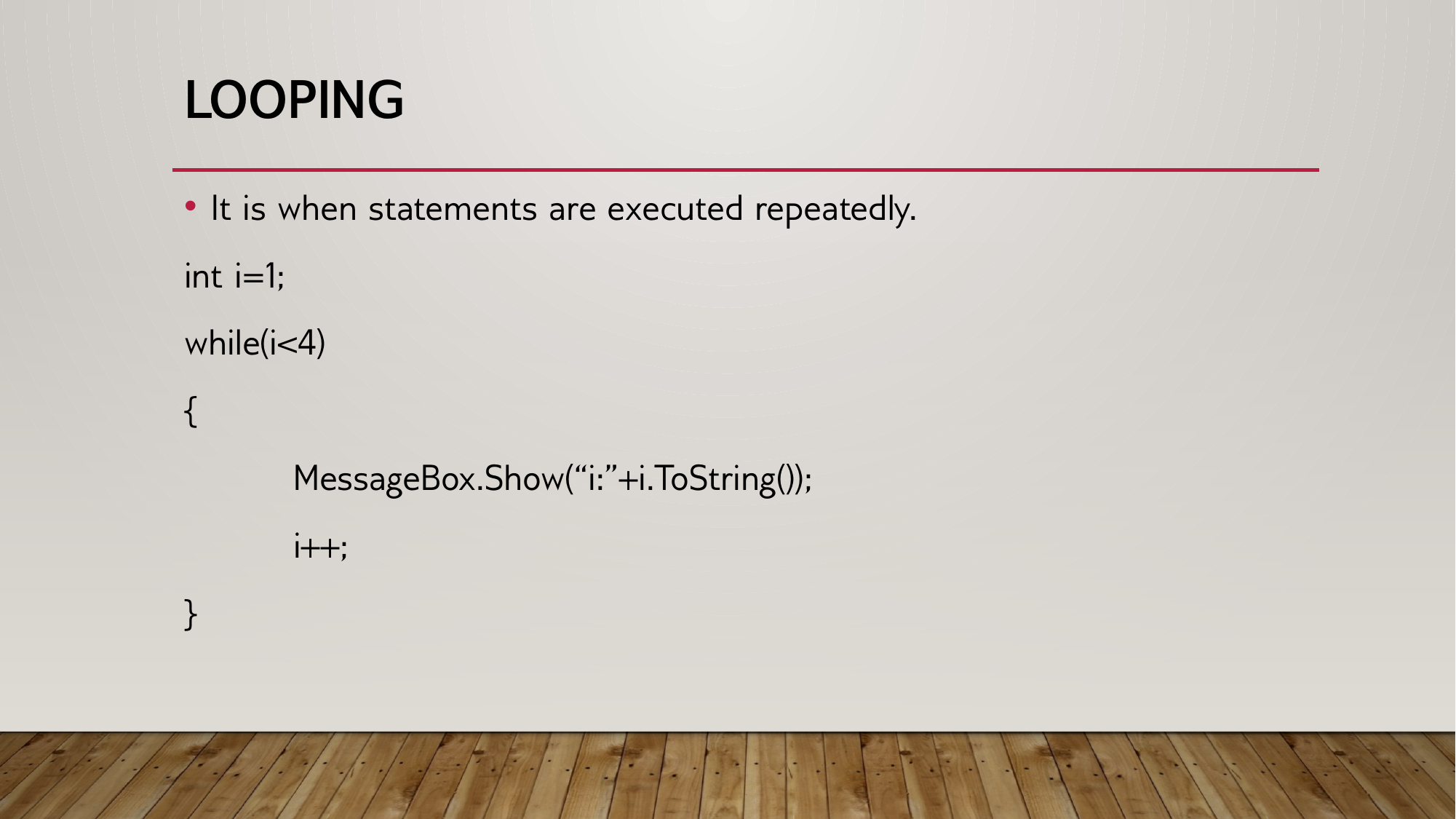

# Looping
It is when statements are executed repeatedly.
int i=1;
while(i<4)
{
	MessageBox.Show(“i:”+i.ToString());
	i++;
}